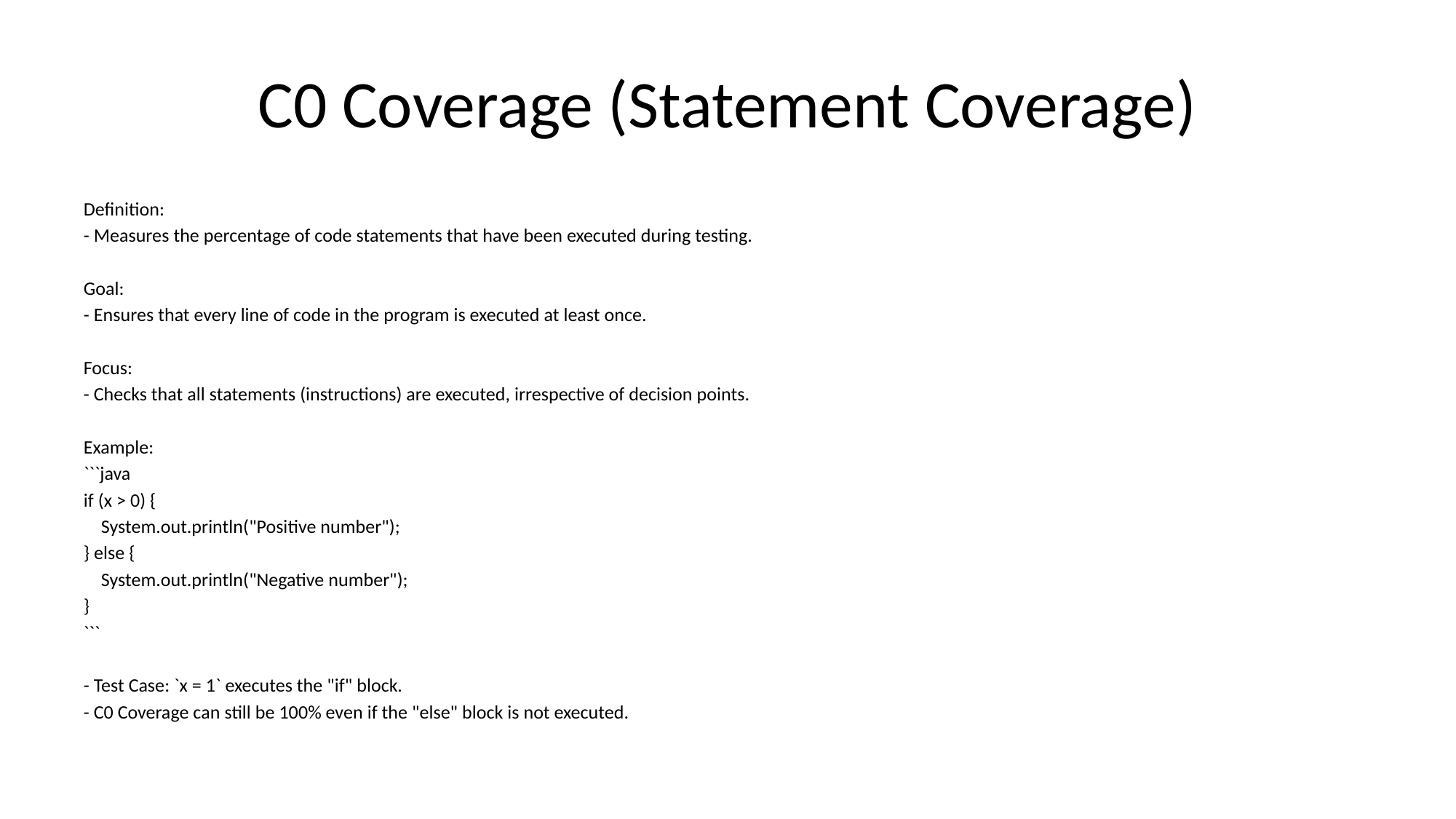

# C0 Coverage (Statement Coverage)
Definition:
- Measures the percentage of code statements that have been executed during testing.

Goal:
- Ensures that every line of code in the program is executed at least once.

Focus:
- Checks that all statements (instructions) are executed, irrespective of decision points.

Example:
```java
if (x > 0) {
    System.out.println("Positive number");
} else {
    System.out.println("Negative number");
}
```

- Test Case: `x = 1` executes the "if" block.
- C0 Coverage can still be 100% even if the "else" block is not executed.